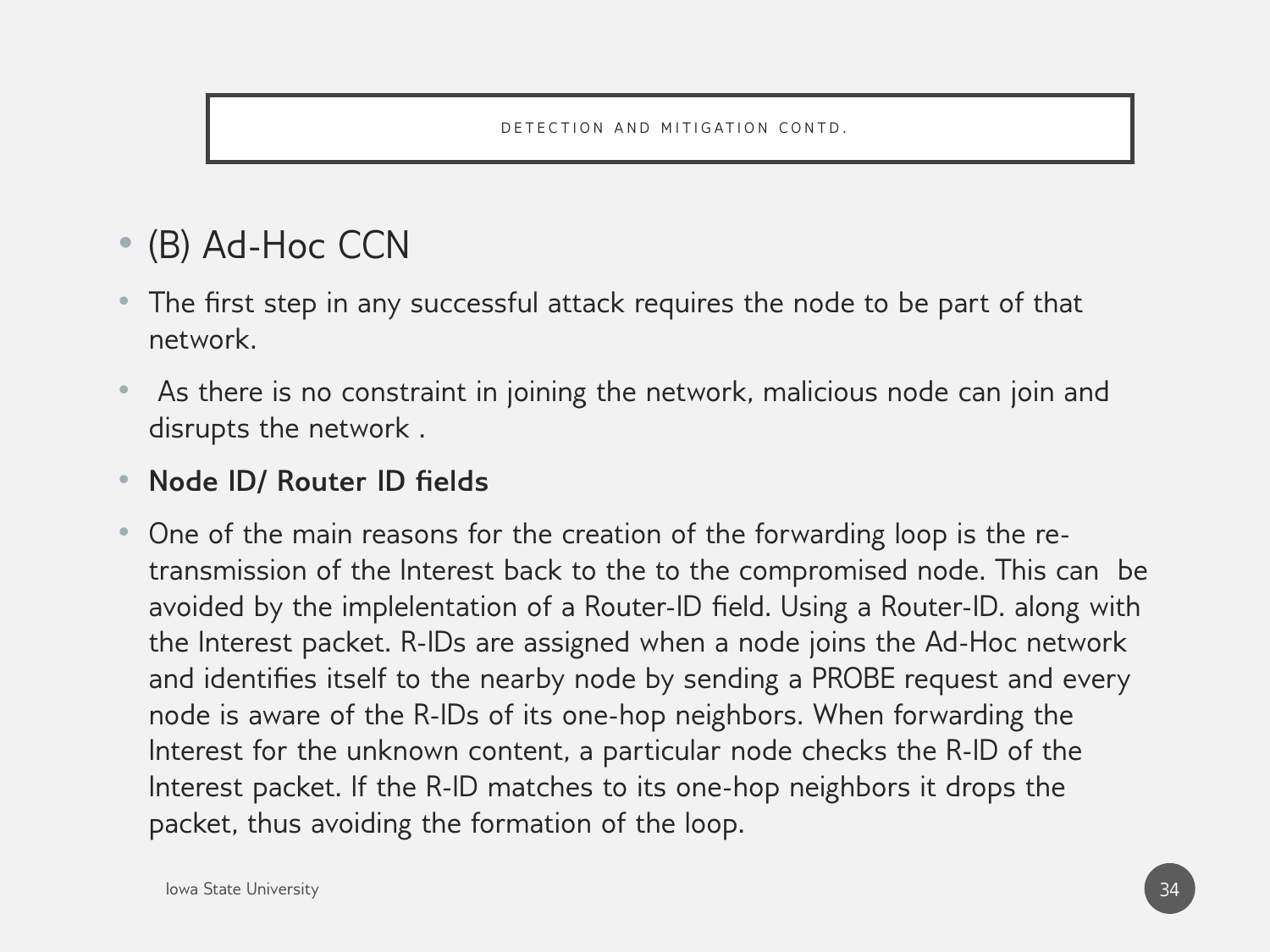

# Detection and mitigation contd.
(B) Ad-Hoc CCN
The first step in any successful attack requires the node to be part of that network.
 As there is no constraint in joining the network, malicious node can join and disrupts the network .
Node ID/ Router ID fields
One of the main reasons for the creation of the forwarding loop is the re-transmission of the Interest back to the to the compromised node. This can  be avoided by the implelentation of a Router-ID field. Using a Router-ID. along with the Interest packet. R-IDs are assigned when a node joins the Ad-Hoc network and identifies itself to the nearby node by sending a PROBE request and every node is aware of the R-IDs of its one-hop neighbors. When forwarding the Interest for the unknown content, a particular node checks the R-ID of the Interest packet. If the R-ID matches to its one-hop neighbors it drops the packet, thus avoiding the formation of the loop.

34
Iowa State University